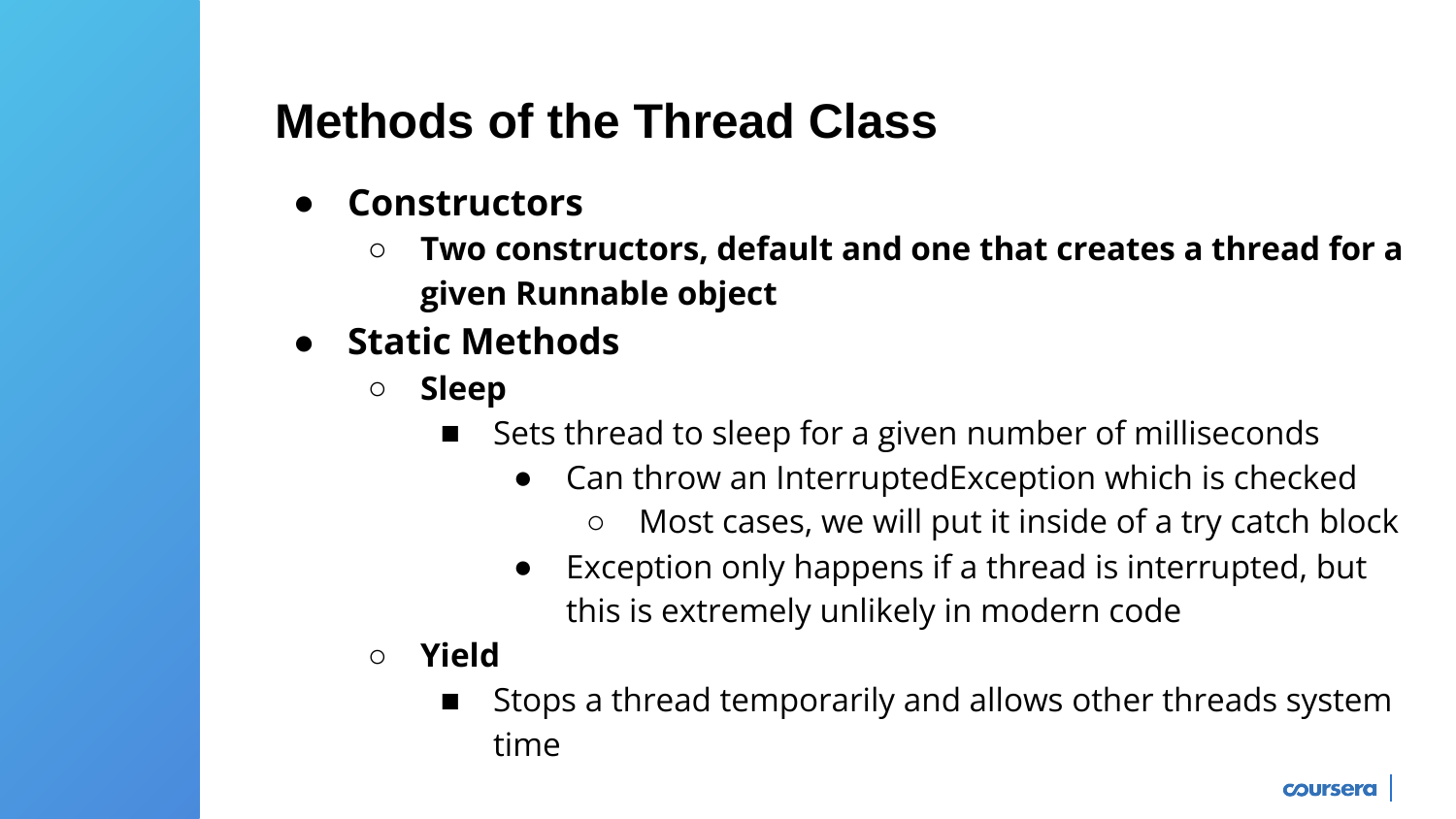

# Methods of the Thread Class
Constructors
Two constructors, default and one that creates a thread for a given Runnable object
Static Methods
Sleep
Sets thread to sleep for a given number of milliseconds
Can throw an InterruptedException which is checked
Most cases, we will put it inside of a try catch block
Exception only happens if a thread is interrupted, but this is extremely unlikely in modern code
Yield
Stops a thread temporarily and allows other threads system time